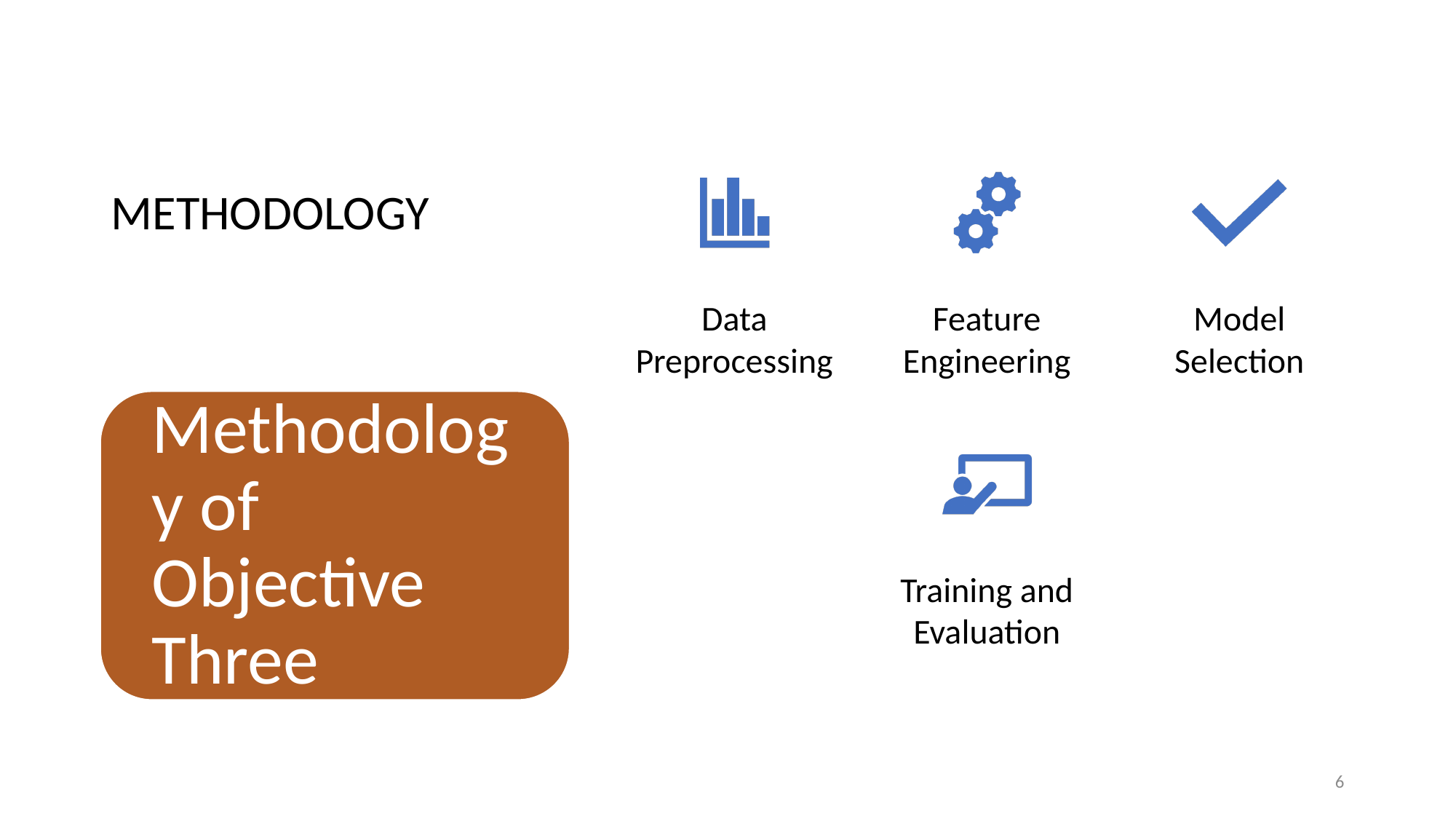

# METHODOLOGY
Data Preprocessing
Feature Engineering
Model Selection
Training and Evaluation
Methodology of Objective Three
6